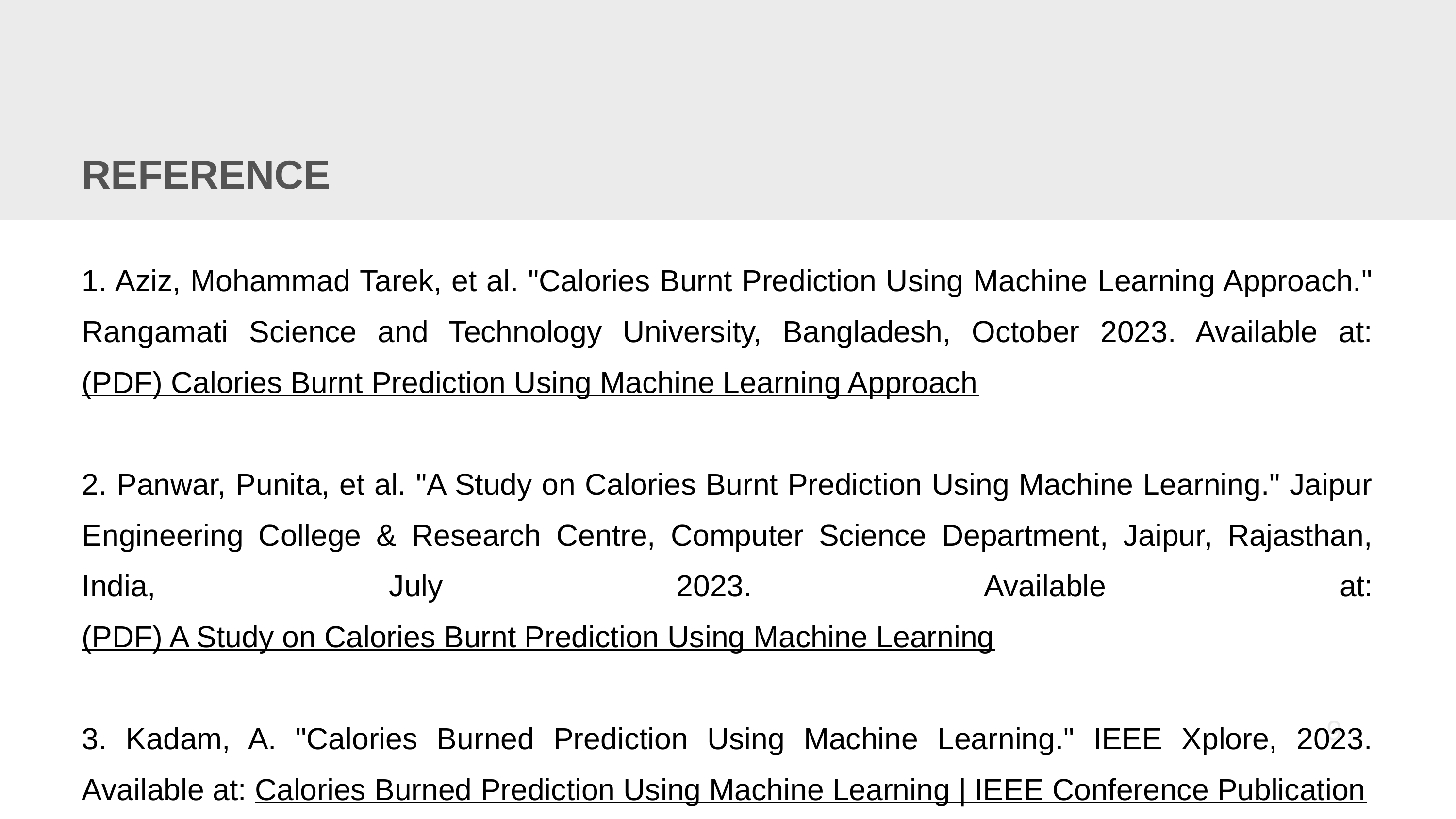

REFERENCE
1. Aziz, Mohammad Tarek, et al. "Calories Burnt Prediction Using Machine Learning Approach." Rangamati Science and Technology University, Bangladesh, October 2023. Available at: (PDF) Calories Burnt Prediction Using Machine Learning Approach

2. Panwar, Punita, et al. "A Study on Calories Burnt Prediction Using Machine Learning." Jaipur Engineering College & Research Centre, Computer Science Department, Jaipur, Rajasthan, India, July 2023. Available at: (PDF) A Study on Calories Burnt Prediction Using Machine Learning

3. Kadam, A. "Calories Burned Prediction Using Machine Learning." IEEE Xplore, 2023. Available at: Calories Burned Prediction Using Machine Learning | IEEE Conference Publication
9